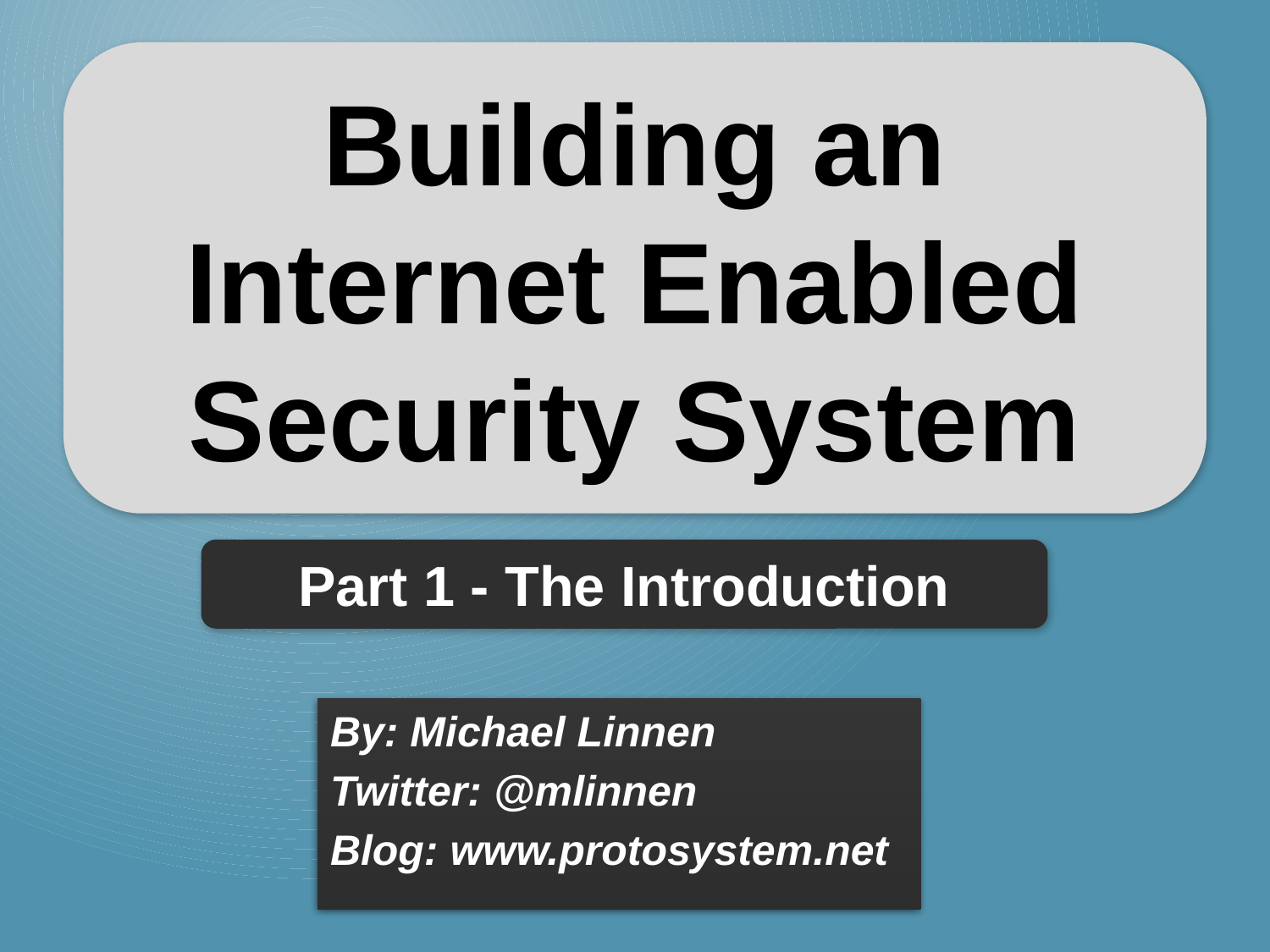

Building an Internet Enabled Security System
Part 1 - The Introduction
By: Michael Linnen
Twitter: @mlinnen
Blog: www.protosystem.net